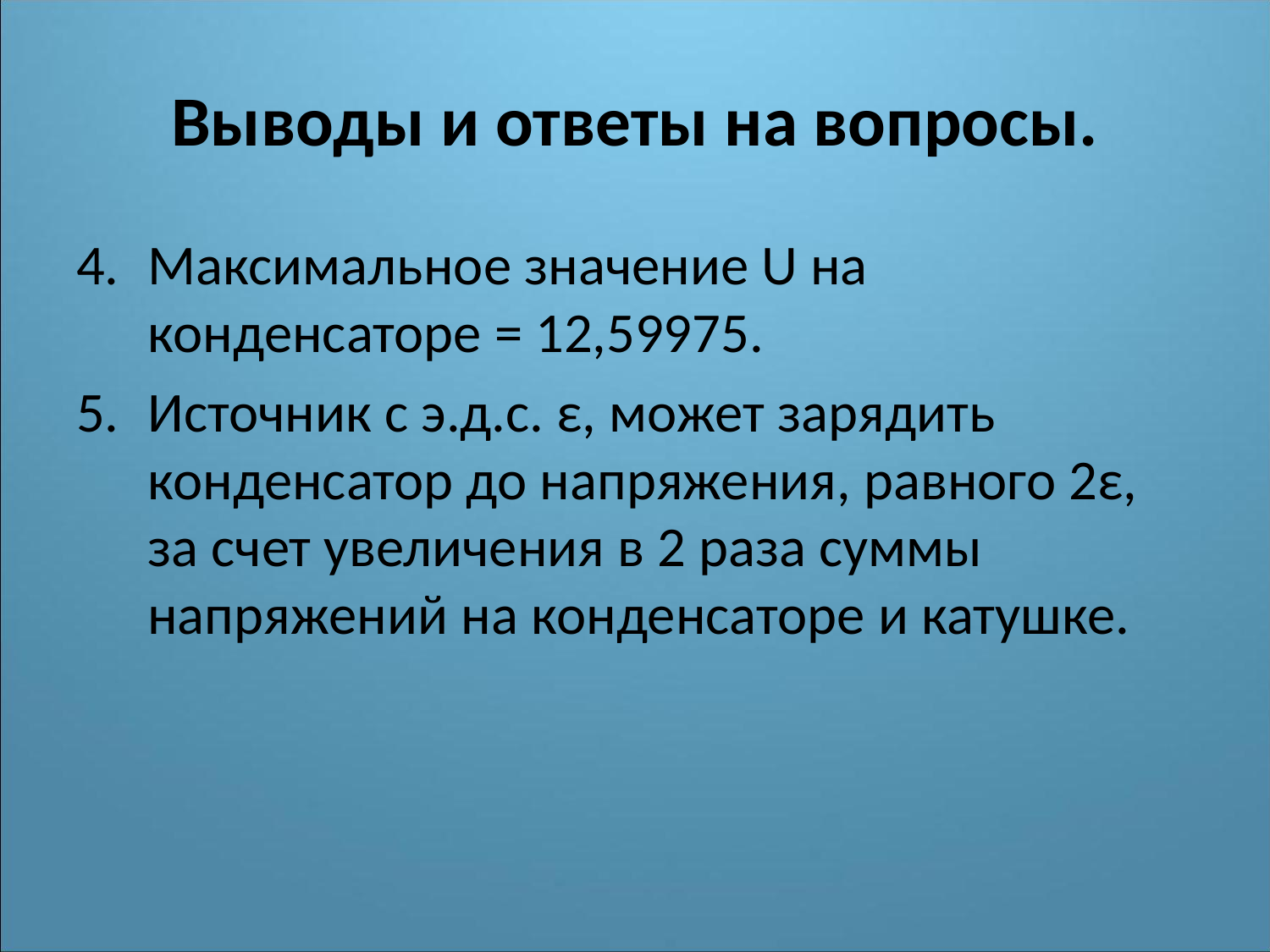

# Выводы и ответы на вопросы.
Максимальное значение U на конденсаторе = 12,59975.
Источник с э.д.с. ε, может зарядить конденсатор до напряжения, равного 2ε, за счет увеличения в 2 раза суммы напряжений на конденсаторе и катушке.